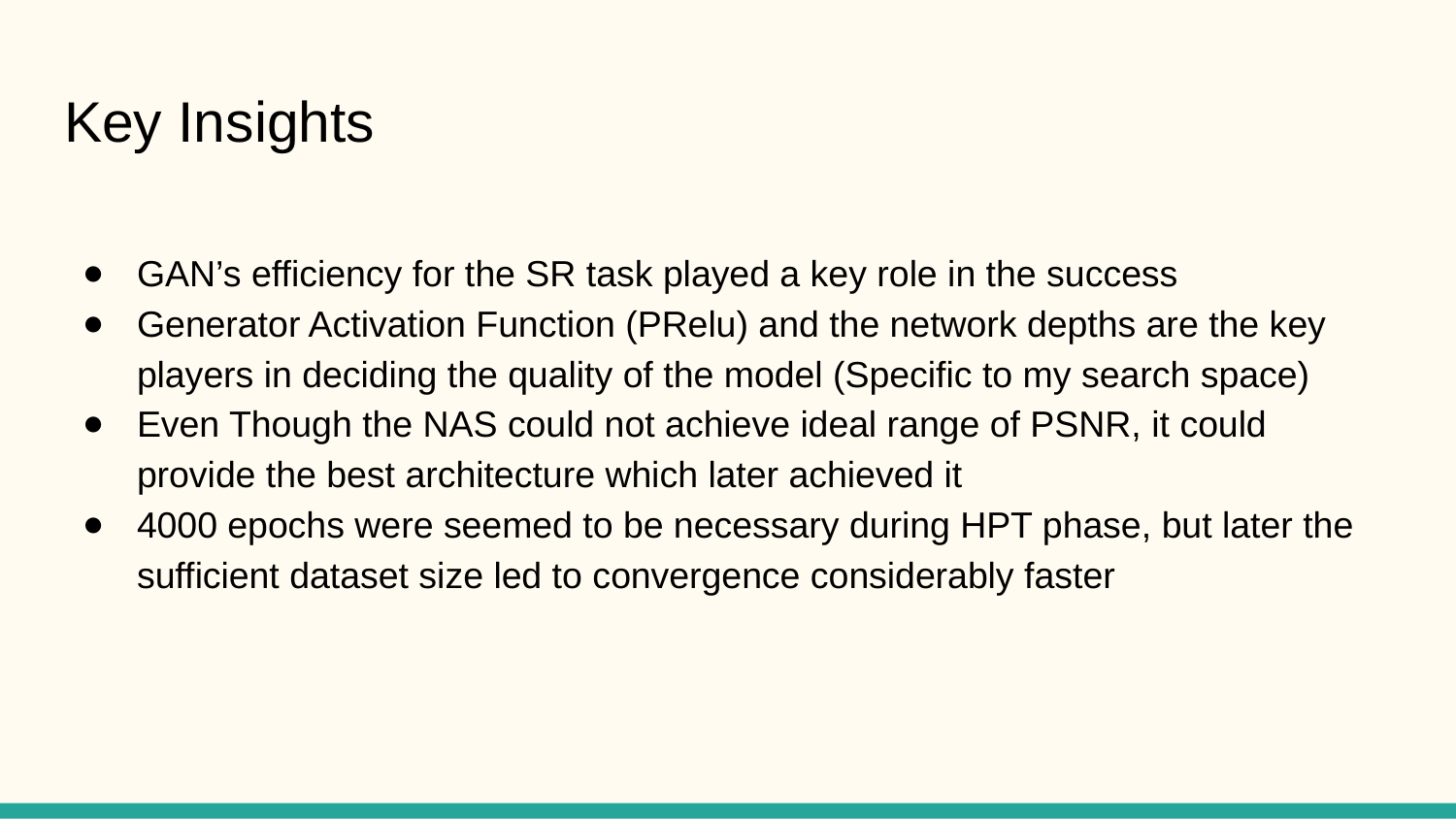

# Key Insights
GAN’s efficiency for the SR task played a key role in the success
Generator Activation Function (PRelu) and the network depths are the key players in deciding the quality of the model (Specific to my search space)
Even Though the NAS could not achieve ideal range of PSNR, it could provide the best architecture which later achieved it
4000 epochs were seemed to be necessary during HPT phase, but later the sufficient dataset size led to convergence considerably faster